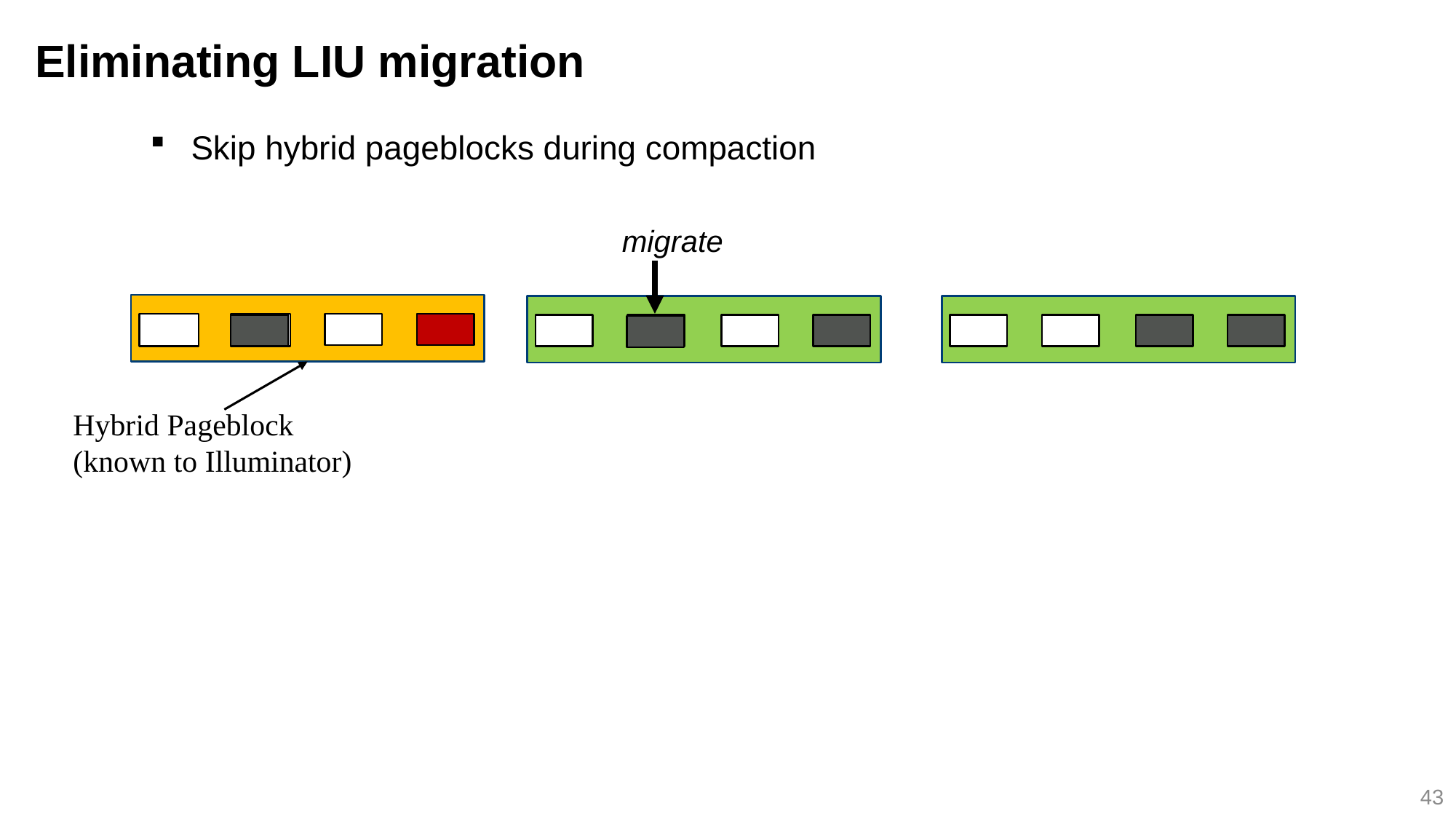

Eliminating LIU migration
Skip hybrid pageblocks during compaction
migrate

Hybrid Pageblock
(known to Illuminator)
43